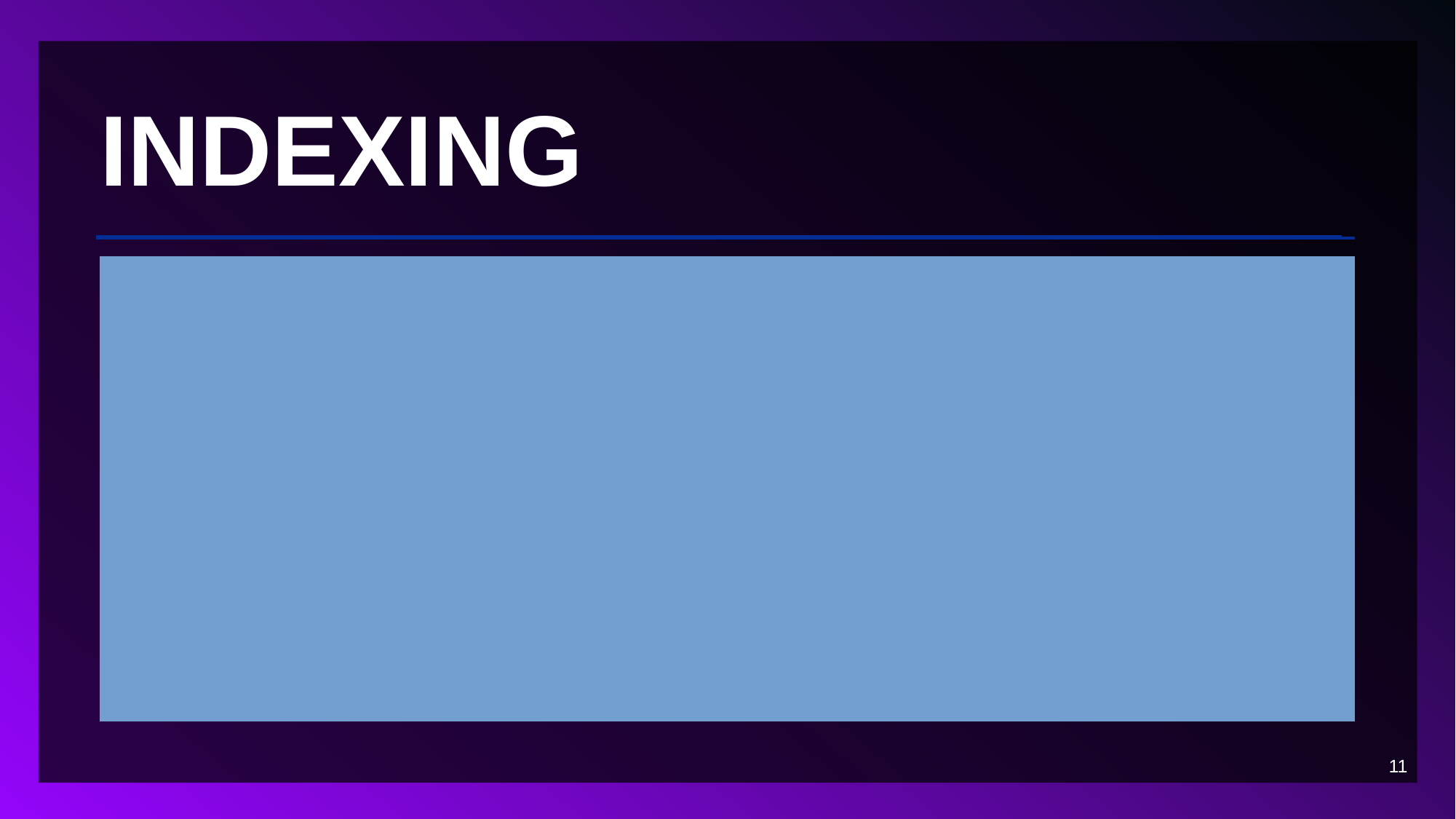

# Indexing
Purpose: Speed up queries by providing efficient data access paths

Types of Indexes:
Single Field
Compound (Multi-field)
Text
Geospatial

11